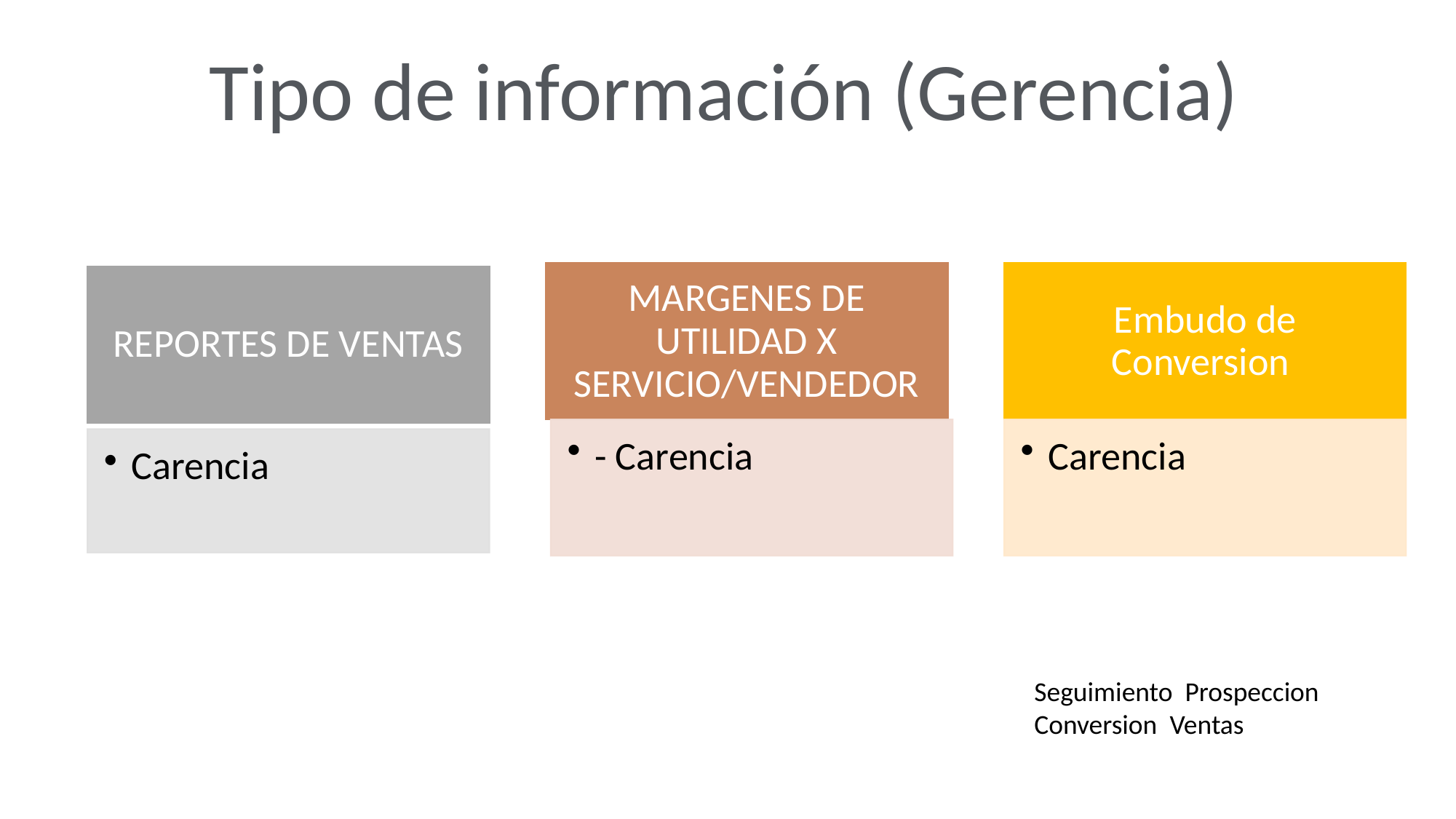

REPORTES DE VENTAS
Carencia
MARGENES DE UTILIDAD X SERVICIO/VENDEDOR
- Carencia
Embudo de Conversion
Carencia
Tipo de información (Gerencia)
Seguimiento  Prospeccion
Conversion  Ventas